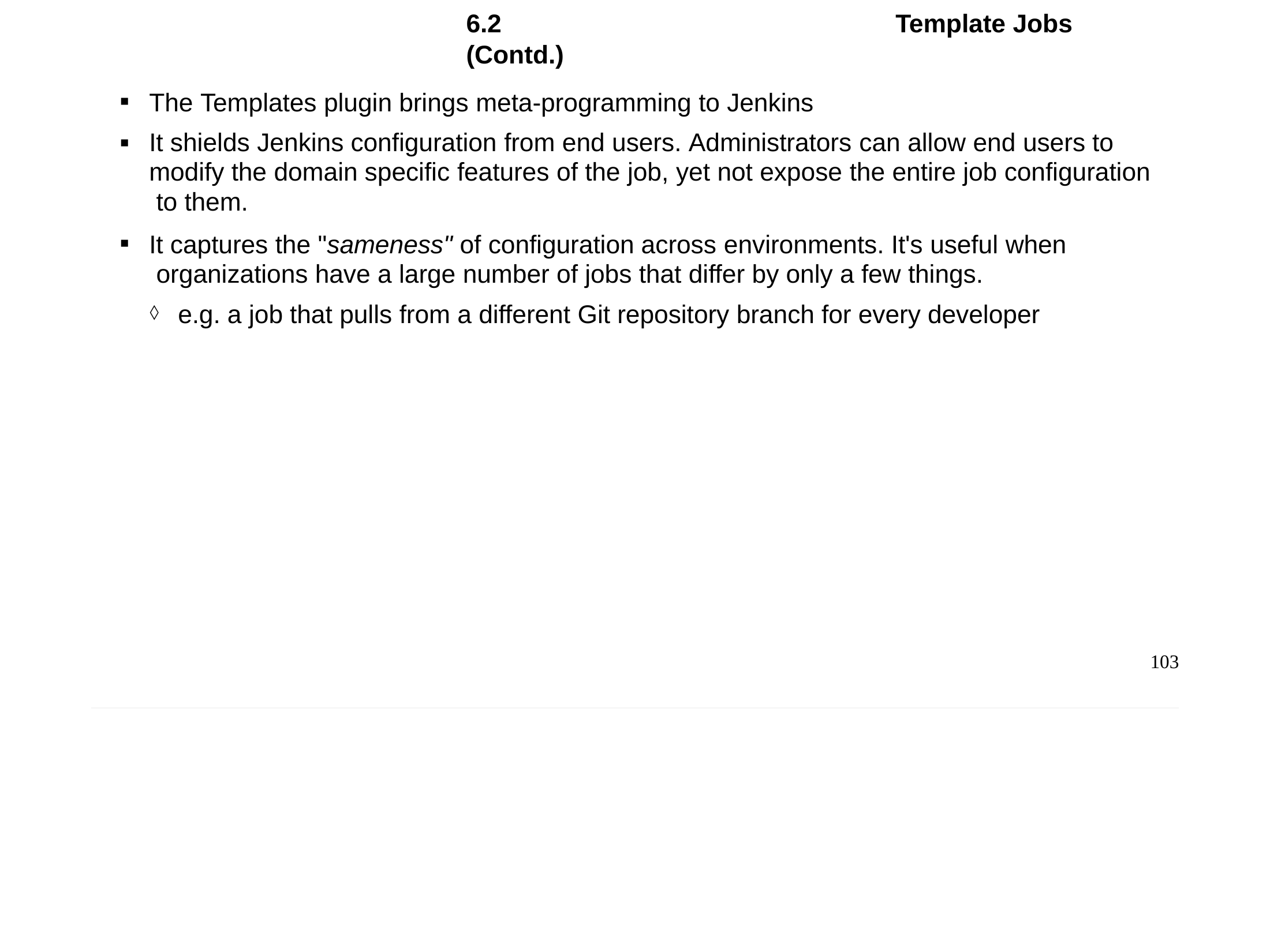

Chapter 6 - Template Jobs

6.2	Template Jobs (Contd.)
The Templates plugin brings meta-programming to Jenkins
It shields Jenkins configuration from end users. Administrators can allow end users to  modify the domain specific features of the job, yet not expose the entire job configuration  to them.
It captures the "sameness" of configuration across environments. It's useful when  organizations have a large number of jobs that differ by only a few things.
e.g. a job that pulls from a different Git repository branch for every developer
103